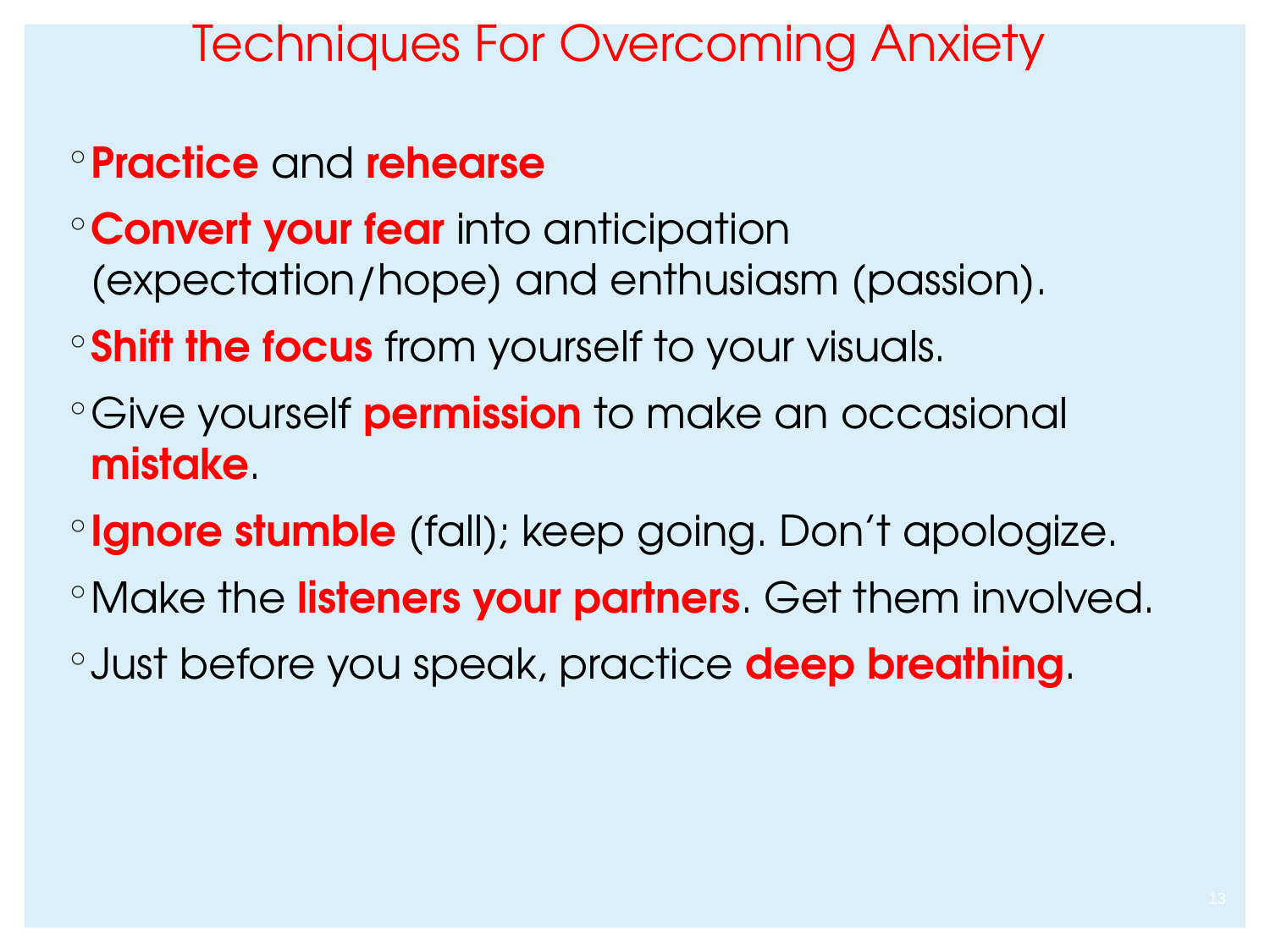

# Techniques For Overcoming Anxiety
Practice and rehearse
Convert your fear into anticipation (expectation/hope) and enthusiasm (passion).
Shift the focus from yourself to your visuals.
Give yourself permission to make an occasional mistake.
Ignore stumble (fall); keep going. Don’t apologize.
Make the listeners your partners. Get them involved.
Just before you speak, practice deep breathing.
13